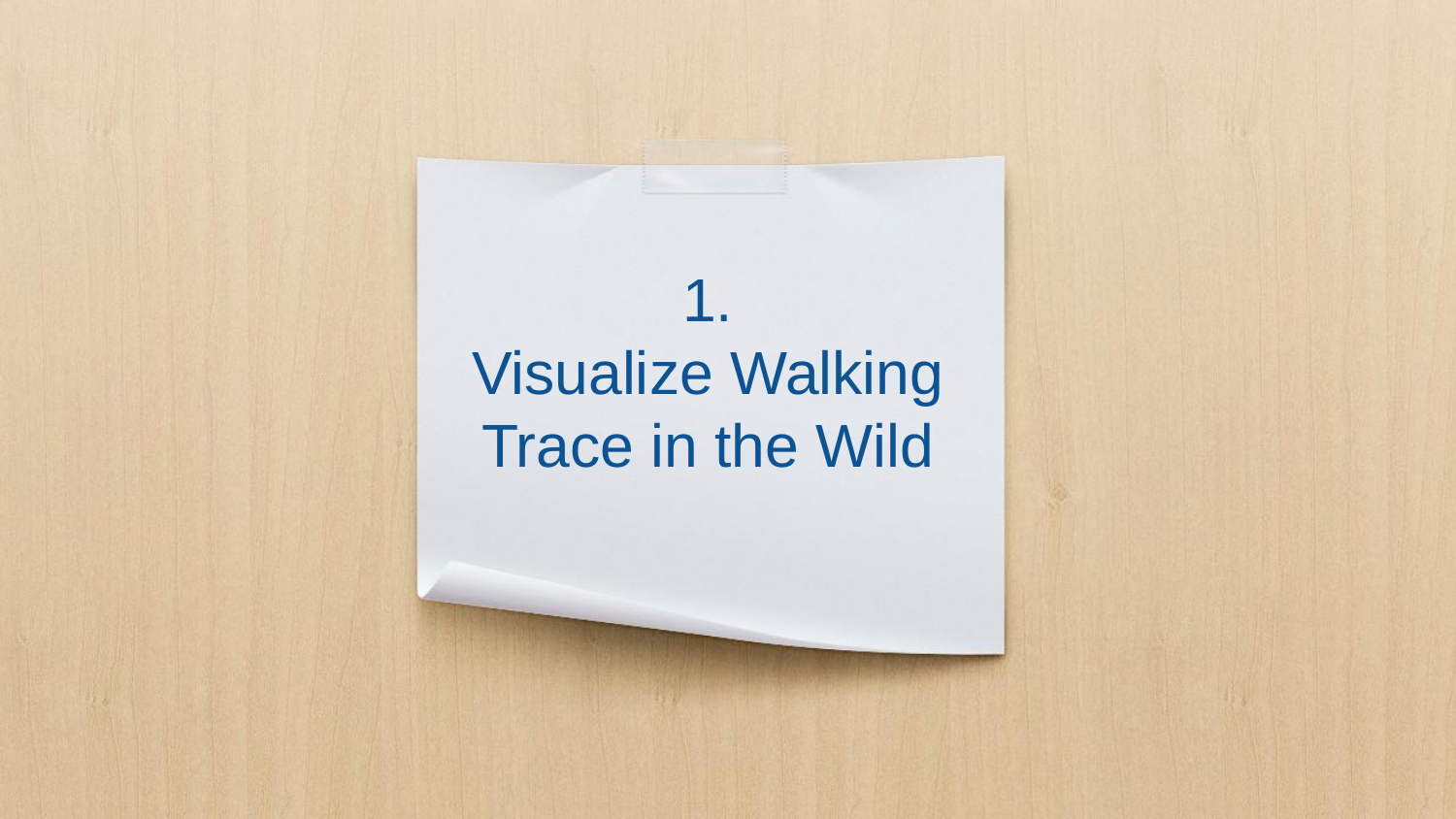

# 1.
Visualize Walking Trace in the Wild